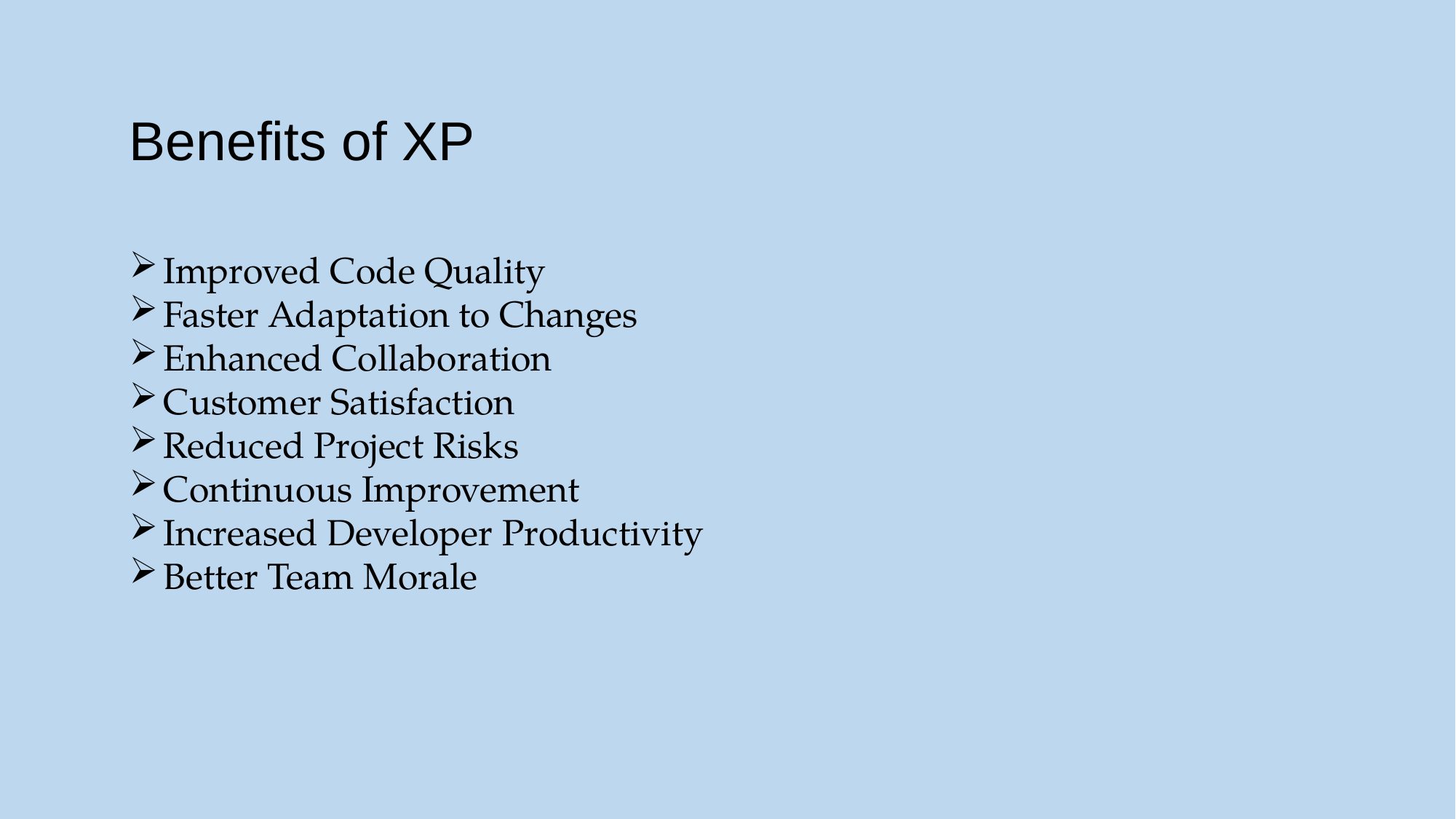

Benefits of XP
Improved Code Quality
Faster Adaptation to Changes
Enhanced Collaboration
Customer Satisfaction
Reduced Project Risks
Continuous Improvement
Increased Developer Productivity
Better Team Morale